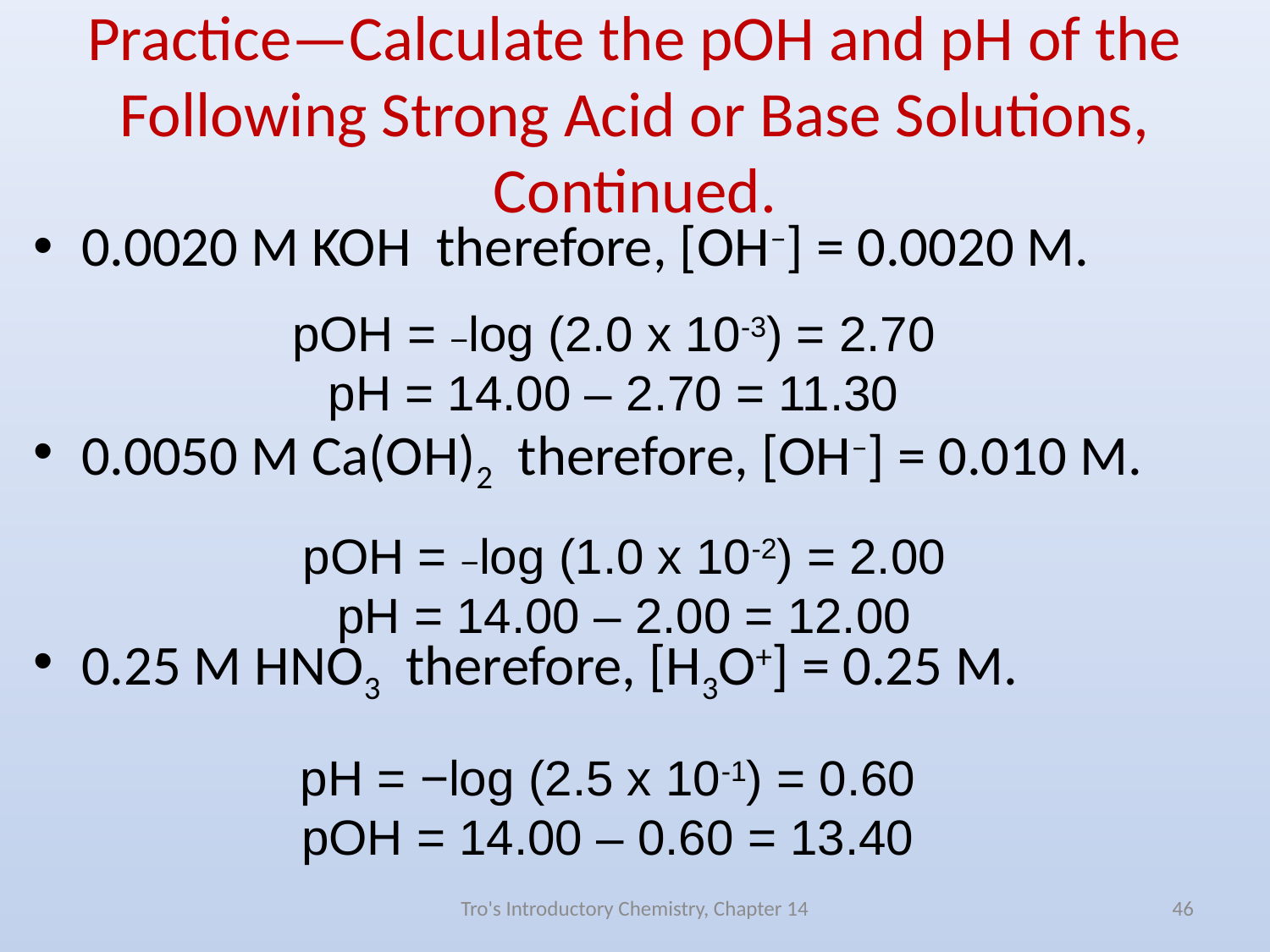

# Practice—Calculate the pOH and pH of the Following Strong Acid or Base Solutions, Continued.
0.0020 M KOH  therefore, [OH–] = 0.0020 M.
0.0050 M Ca(OH)2  therefore, [OH–] = 0.010 M.
0.25 M HNO3  therefore, [H3O+] = 0.25 M.
pOH = −log (2.0 x 10-3) = 2.70
pH = 14.00 – 2.70 = 11.30
pOH = −log (1.0 x 10-2) = 2.00
pH = 14.00 – 2.00 = 12.00
pH = −log (2.5 x 10-1) = 0.60
pOH = 14.00 – 0.60 = 13.40
Tro's Introductory Chemistry, Chapter 14
46